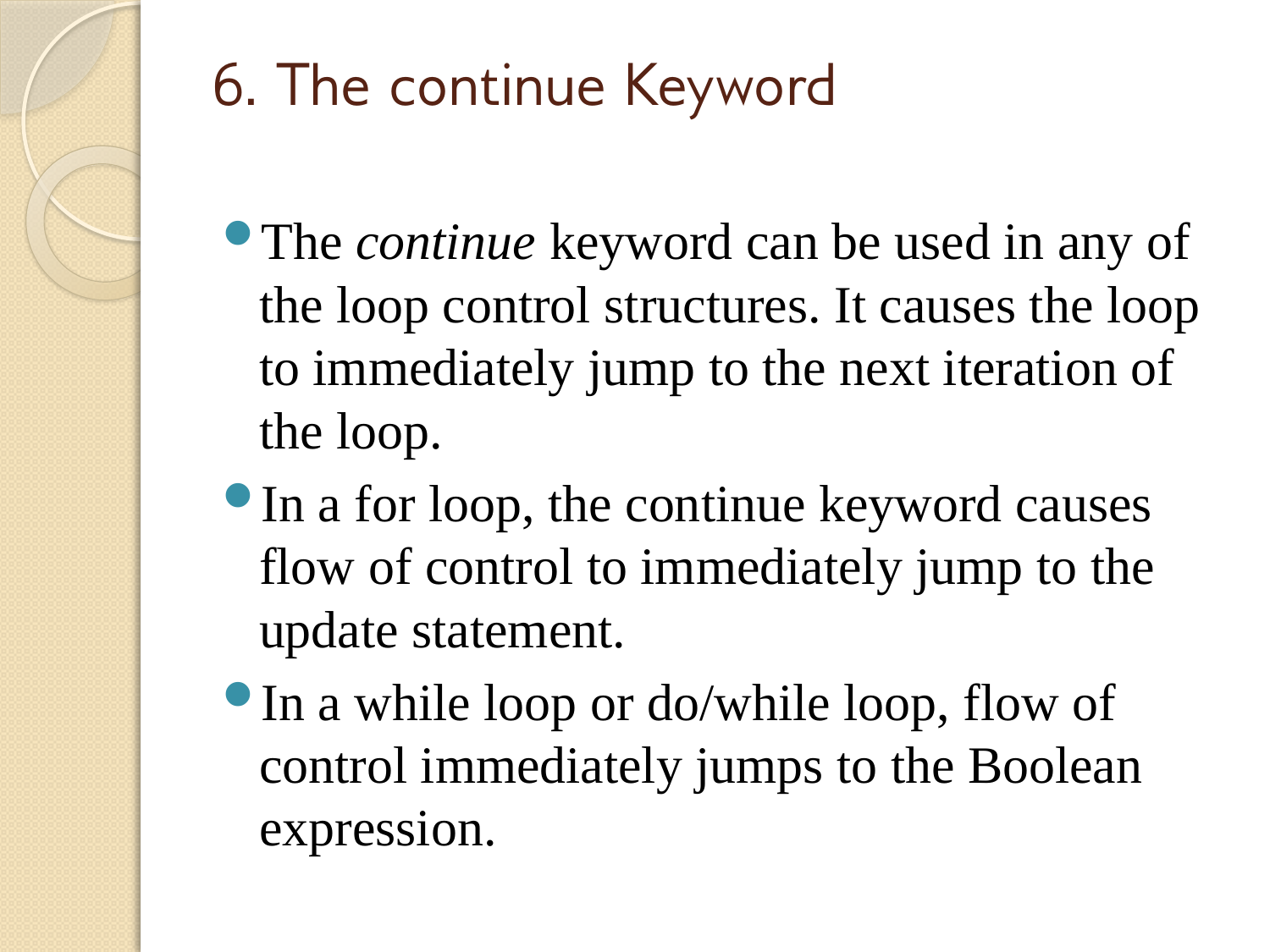

# 6. The continue Keyword
The continue keyword can be used in any of the loop control structures. It causes the loop to immediately jump to the next iteration of the loop.
In a for loop, the continue keyword causes flow of control to immediately jump to the update statement.
In a while loop or do/while loop, flow of control immediately jumps to the Boolean expression.